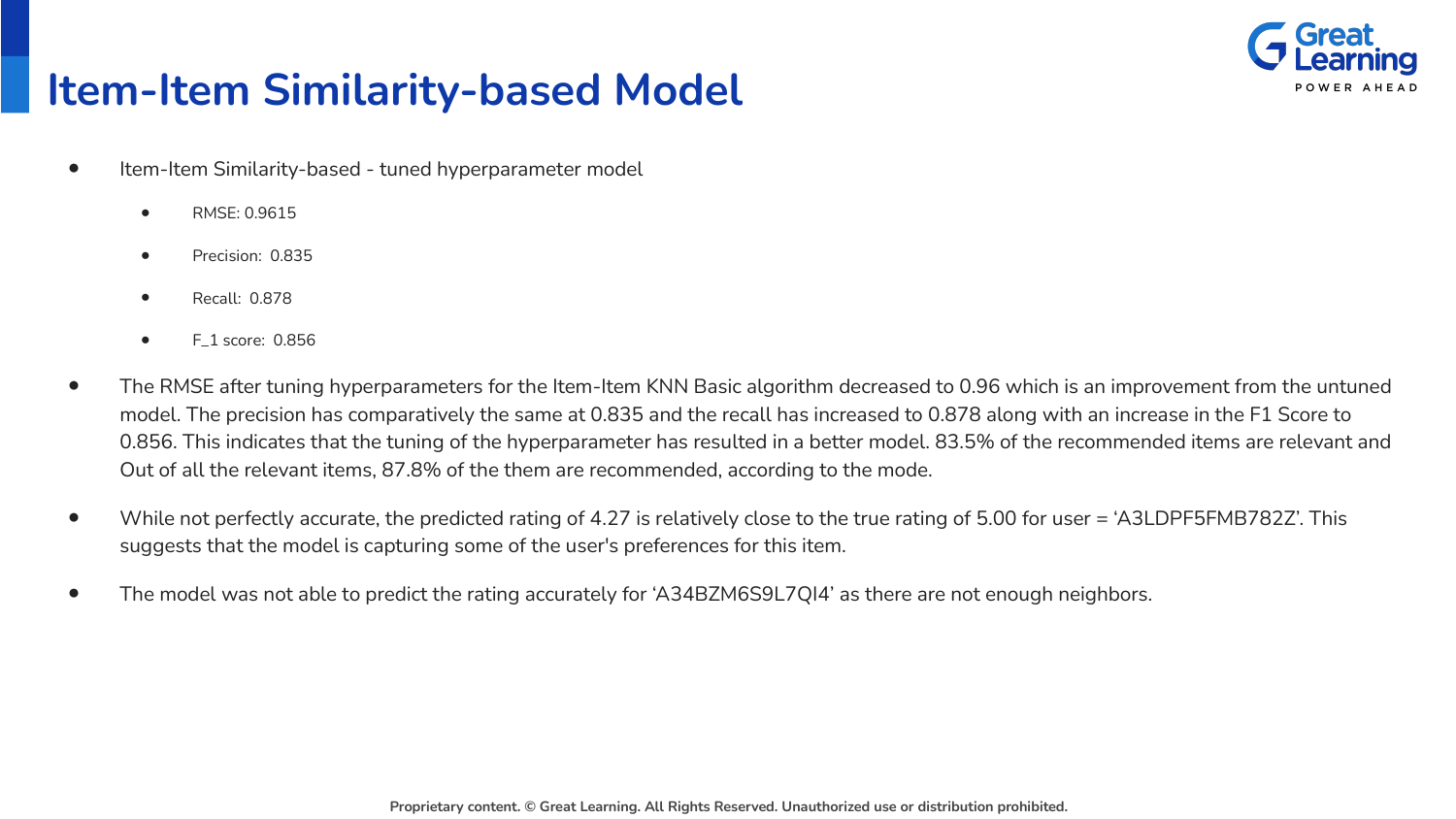

# Item-Item Similarity-based Model
Item-Item Similarity-based - tuned hyperparameter model
RMSE: 0.9615
Precision:  0.835
Recall:  0.878
F_1 score:  0.856
The RMSE after tuning hyperparameters for the Item-Item KNN Basic algorithm decreased to 0.96 which is an improvement from the untuned model. The precision has comparatively the same at 0.835 and the recall has increased to 0.878 along with an increase in the F1 Score to 0.856. This indicates that the tuning of the hyperparameter has resulted in a better model. 83.5% of the recommended items are relevant and Out of all the relevant items, 87.8% of the them are recommended, according to the mode.
While not perfectly accurate, the predicted rating of 4.27 is relatively close to the true rating of 5.00 for user = ‘A3LDPF5FMB782Z’. This suggests that the model is capturing some of the user's preferences for this item.
The model was not able to predict the rating accurately for ‘A34BZM6S9L7QI4’ as there are not enough neighbors.